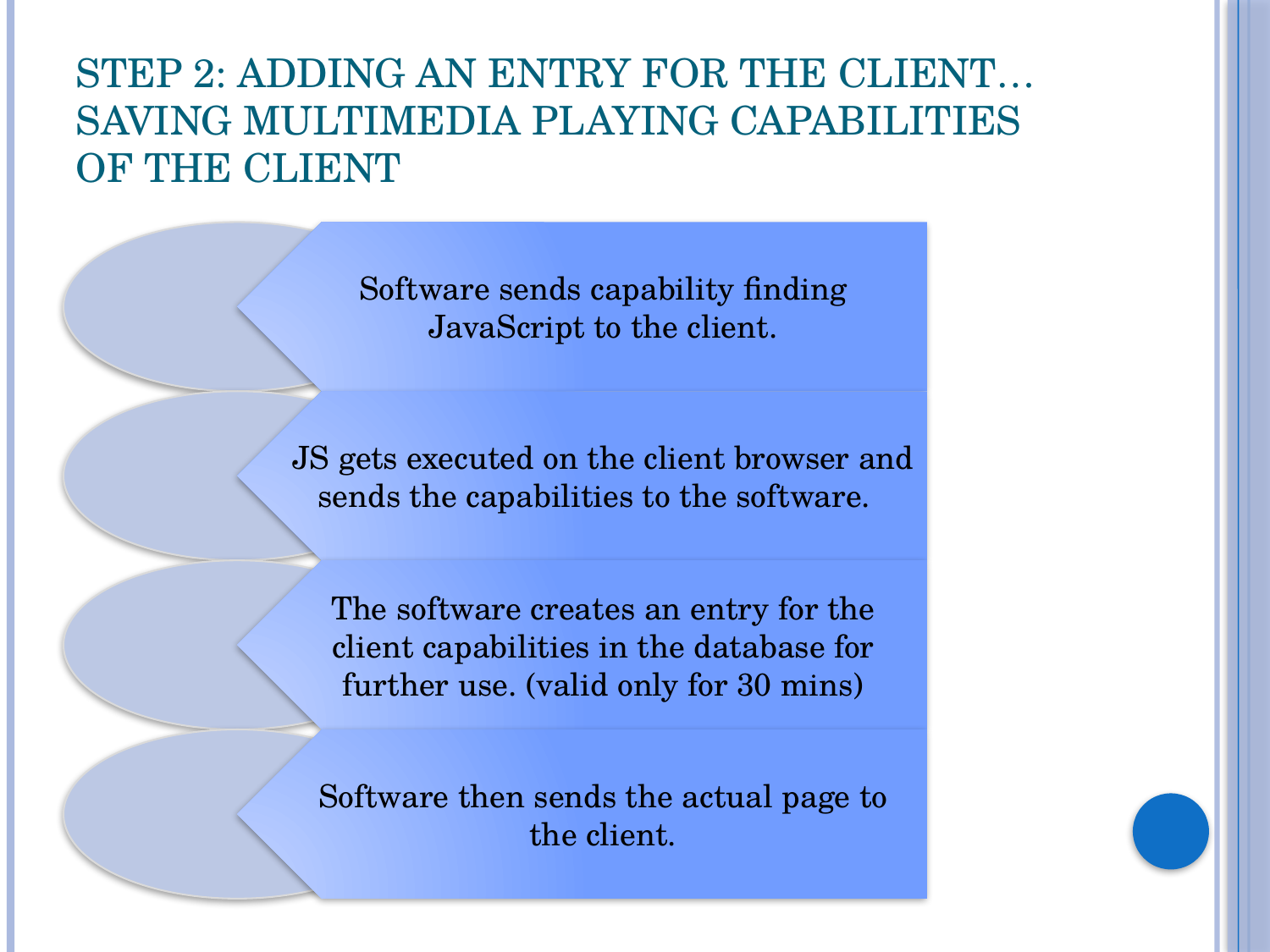

# Step 2: adding an entry for the client…saving multimedia playing capabilities of the client
Software sends capability finding JavaScript to the client.
JS gets executed on the client browser and sends the capabilities to the software.
The software creates an entry for the client capabilities in the database for further use. (valid only for 30 mins)
Software then sends the actual page to the client.